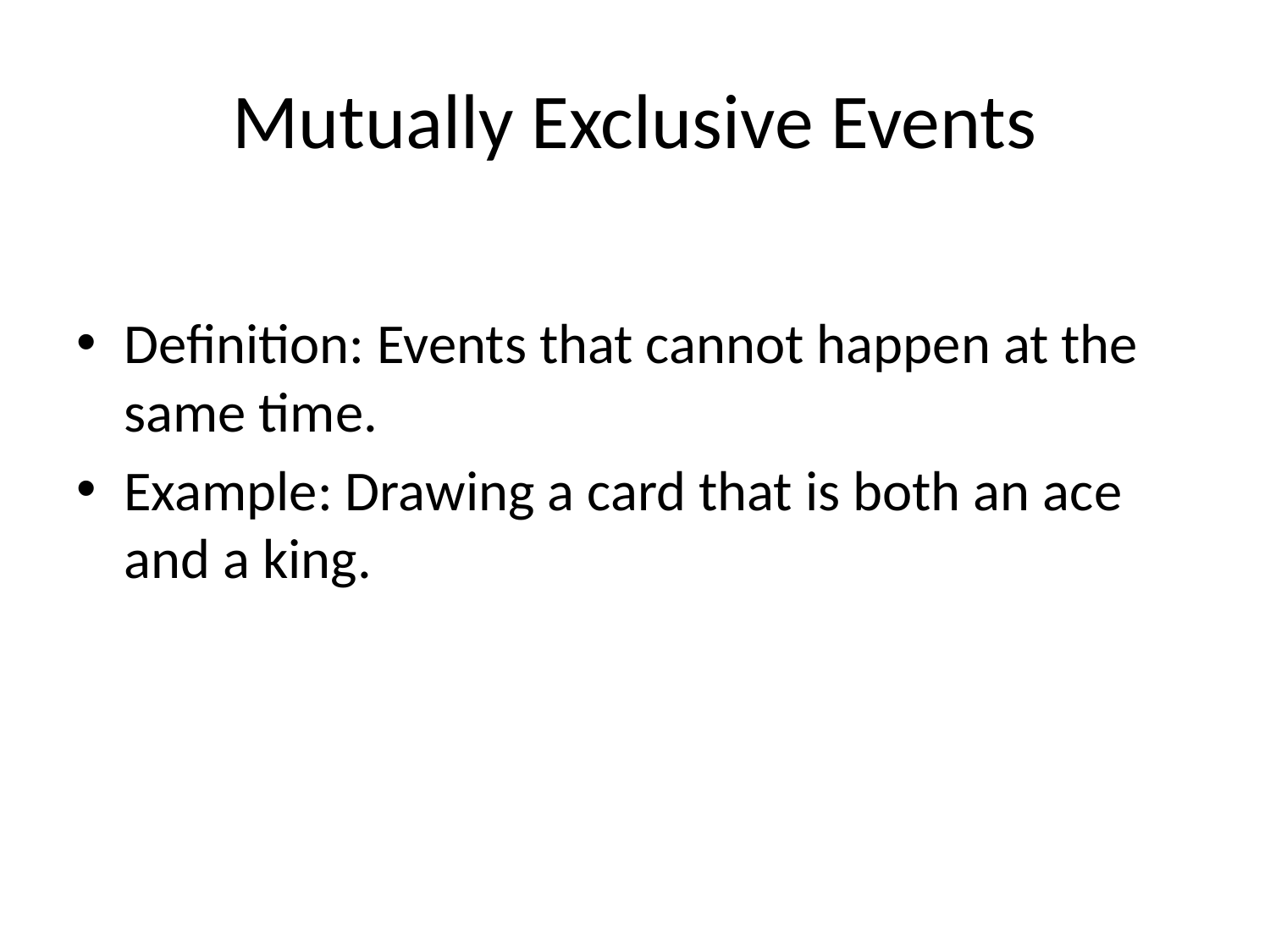

# Mutually Exclusive Events

Definition: Events that cannot happen at the same time.
Example: Drawing a card that is both an ace and a king.